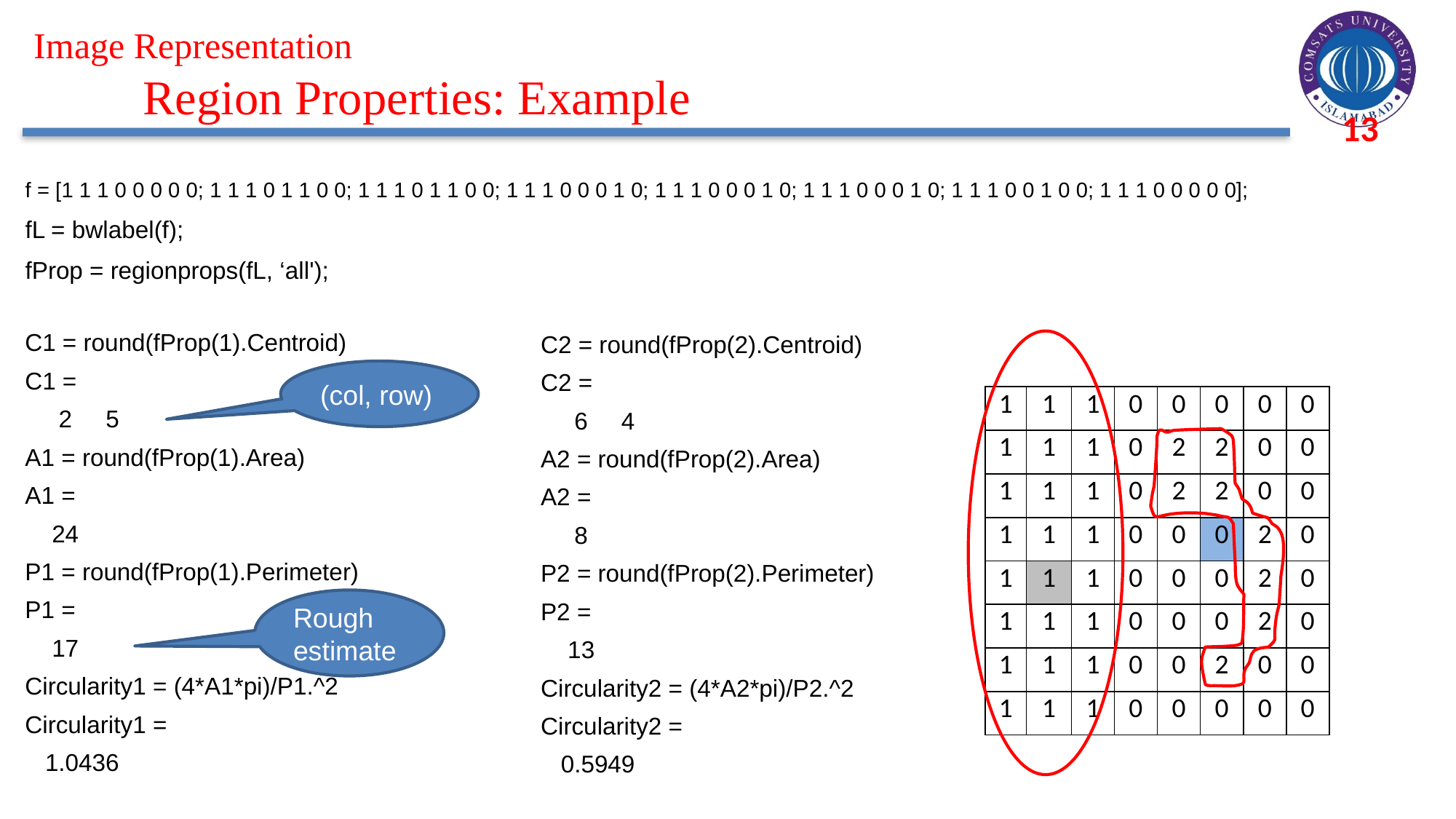

Image Representation
	Region Properties: Example
f = [1 1 1 0 0 0 0 0; 1 1 1 0 1 1 0 0; 1 1 1 0 1 1 0 0; 1 1 1 0 0 0 1 0; 1 1 1 0 0 0 1 0; 1 1 1 0 0 0 1 0; 1 1 1 0 0 1 0 0; 1 1 1 0 0 0 0 0];
fL = bwlabel(f);
fProp = regionprops(fL, ‘all');
C1 = round(fProp(1).Centroid)
C1 =
     2     5
A1 = round(fProp(1).Area)
A1 =
    24
P1 = round(fProp(1).Perimeter)
P1 =
    17
Circularity1 = (4*A1*pi)/P1.^2
Circularity1 =
   1.0436
C2 = round(fProp(2).Centroid)
C2 =
     6     4
A2 = round(fProp(2).Area)
A2 =
     8
P2 = round(fProp(2).Perimeter)
P2 =
    13
Circularity2 = (4*A2*pi)/P2.^2
Circularity2 =
   0.5949

(col, row)
| 1 | 1 | 1 | 0 | 0 | 0 | 0 | 0 |
| --- | --- | --- | --- | --- | --- | --- | --- |
| 1 | 1 | 1 | 0 | 2 | 2 | 0 | 0 |
| 1 | 1 | 1 | 0 | 2 | 2 | 0 | 0 |
| 1 | 1 | 1 | 0 | 0 | 0 | 2 | 0 |
| 1 | 1 | 1 | 0 | 0 | 0 | 2 | 0 |
| 1 | 1 | 1 | 0 | 0 | 0 | 2 | 0 |
| 1 | 1 | 1 | 0 | 0 | 2 | 0 | 0 |
| 1 | 1 | 1 | 0 | 0 | 0 | 0 | 0 |

Rough estimate